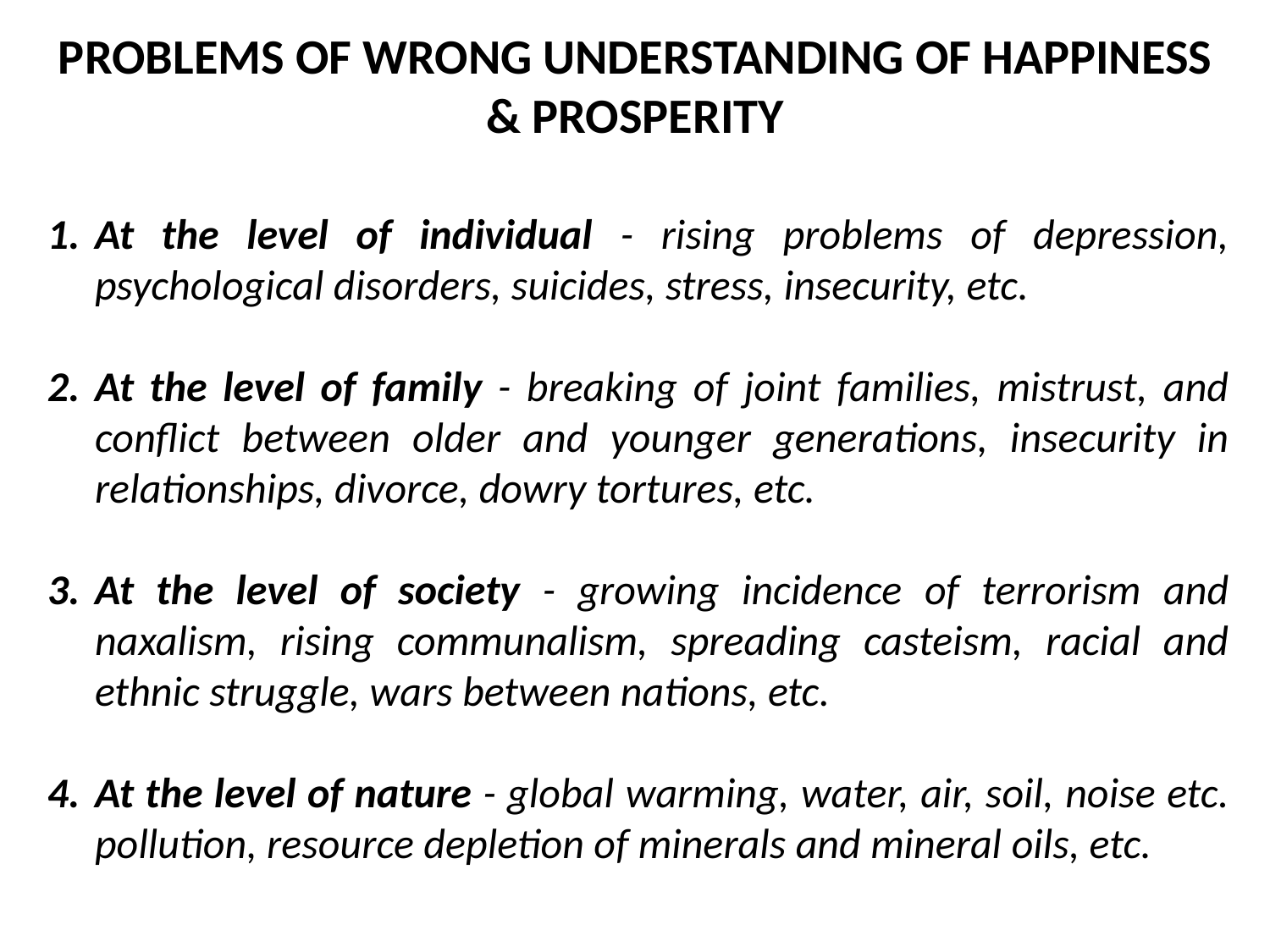

PROBLEMS OF WRONG UNDERSTANDING OF HAPPINESS & PROSPERITY
At the level of individual - rising problems of depression, psychological disorders, suicides, stress, insecurity, etc.

At the level of family - breaking of joint families, mistrust, and conflict between older and younger generations, insecurity in relationships, divorce, dowry tortures, etc.

At the level of society - growing incidence of terrorism and naxalism, rising communalism, spreading casteism, racial and ethnic struggle, wars between nations, etc.

At the level of nature - global warming, water, air, soil, noise etc. pollution, resource depletion of minerals and mineral oils, etc.